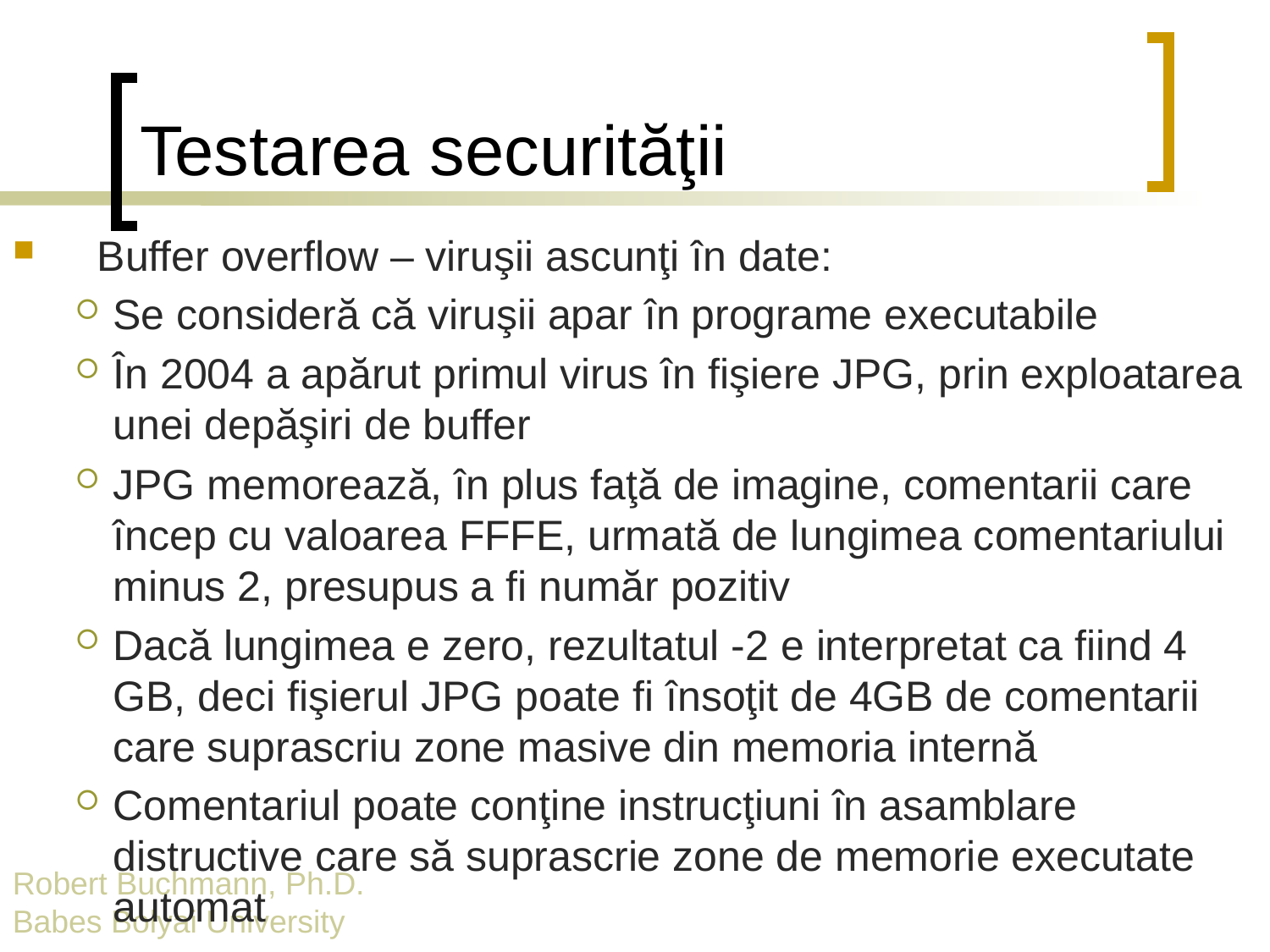

# Testarea securităţii
Buffer overflow – viruşii ascunţi în date:
Se consideră că viruşii apar în programe executabile
În 2004 a apărut primul virus în fişiere JPG, prin exploatarea unei depăşiri de buffer
JPG memorează, în plus faţă de imagine, comentarii care încep cu valoarea FFFE, urmată de lungimea comentariului minus 2, presupus a fi număr pozitiv
Dacă lungimea e zero, rezultatul -2 e interpretat ca fiind 4 GB, deci fişierul JPG poate fi însoţit de 4GB de comentarii care suprascriu zone masive din memoria internă
Comentariul poate conţine instrucţiuni în asamblare distructive care să suprascrie zone de memorie executate automat